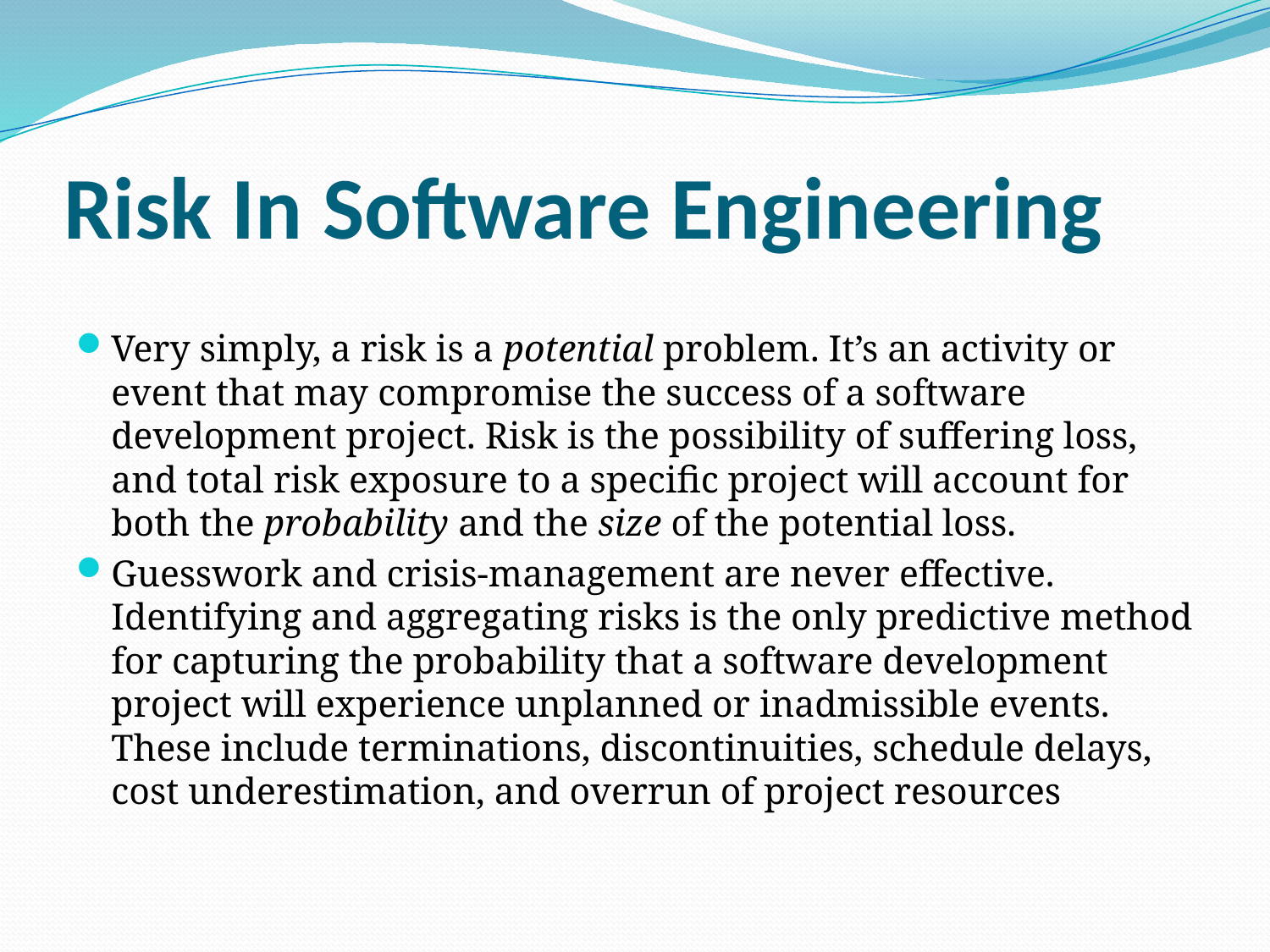

# Risk In Software Engineering

Very simply, a risk is a potential problem. It’s an activity or event that may compromise the success of a software development project. Risk is the possibility of suffering loss, and total risk exposure to a specific project will account for both the probability and the size of the potential loss.
Guesswork and crisis-management are never effective. Identifying and aggregating risks is the only predictive method for capturing the probability that a software development project will experience unplanned or inadmissible events. These include terminations, discontinuities, schedule delays, cost underestimation, and overrun of project resources